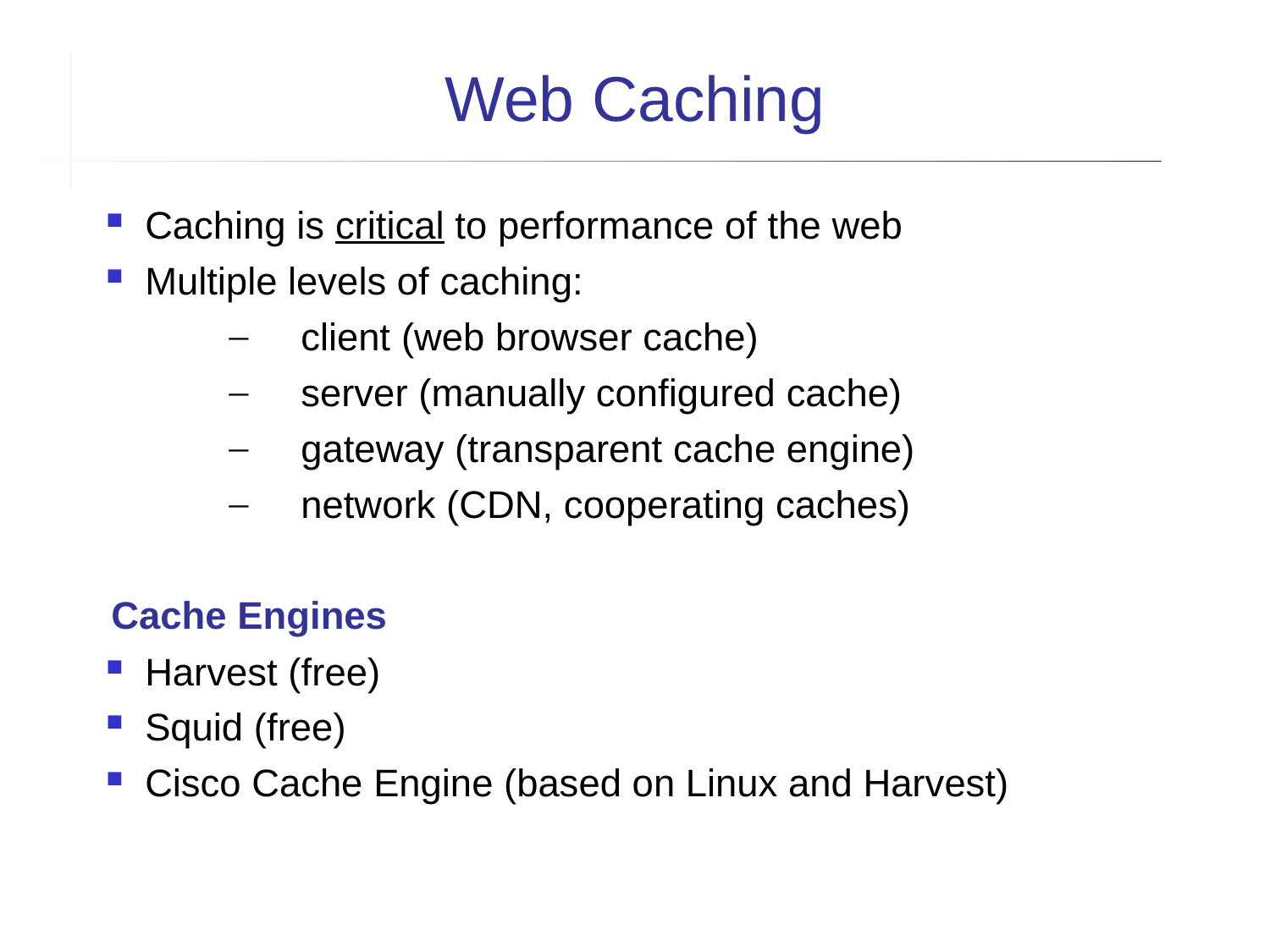

Web Caching
Caching is critical to performance of the web
Multiple levels of caching:
client (web browser cache)
server (manually configured cache)
gateway (transparent cache engine)
network (CDN, cooperating caches)

Cache Engines
Harvest (free)
Squid (free)
Cisco Cache Engine (based on Linux and Harvest)